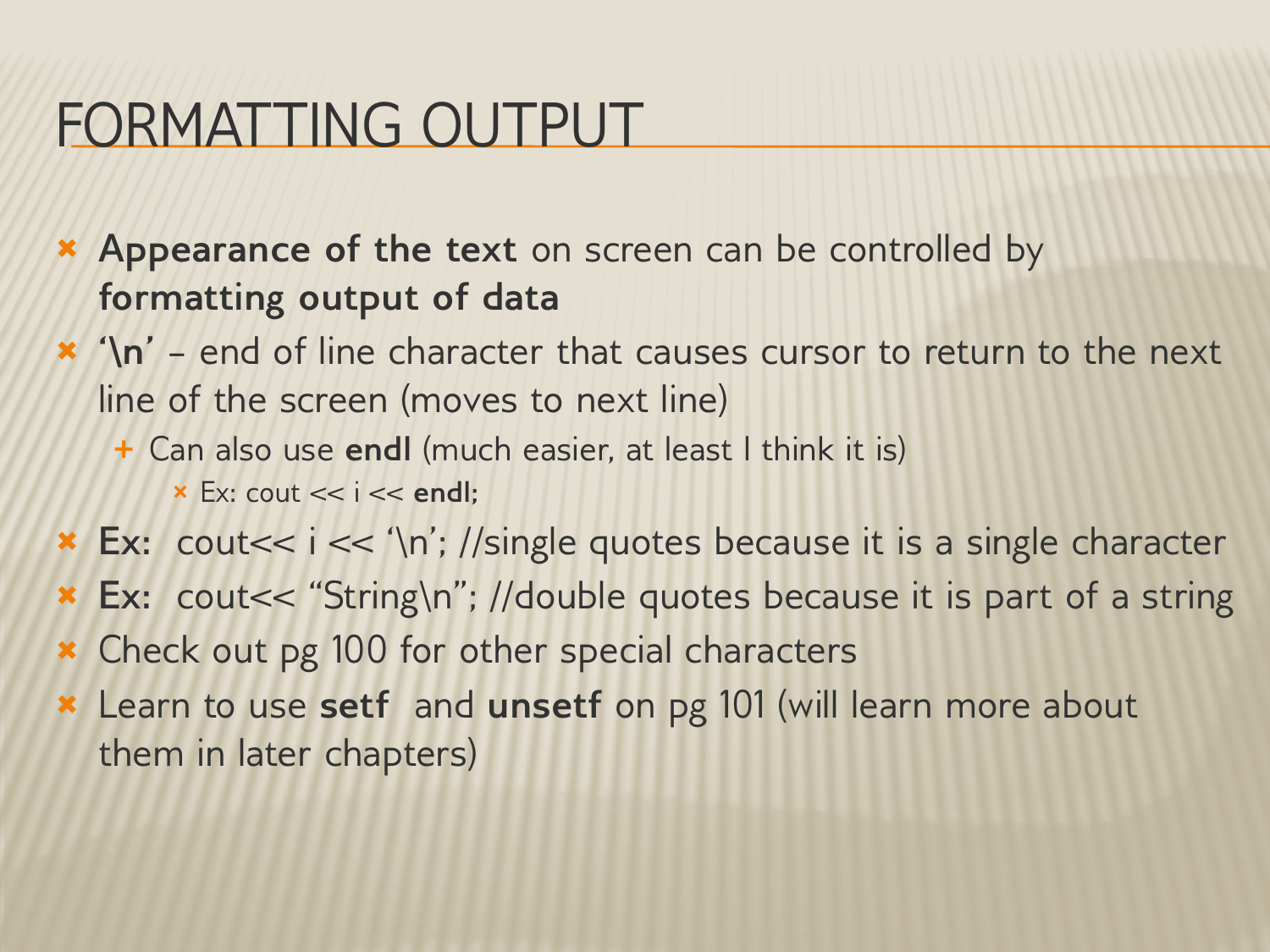

# FORMATTING OUTPUT
Appearance of the text on screen can be controlled by formatting output of data
‘\n’ – end of line character that causes cursor to return to the next line of the screen (moves to next line)
Can also use endl (much easier, at least I think it is)
Ex: cout << i << endl;
Ex:  cout<< i << ‘\n’; //single quotes because it is a single character
Ex:  cout<< “String\n”; //double quotes because it is part of a string
Check out pg 100 for other special characters
Learn to use setf  and unsetf on pg 101 (will learn more about them in later chapters)